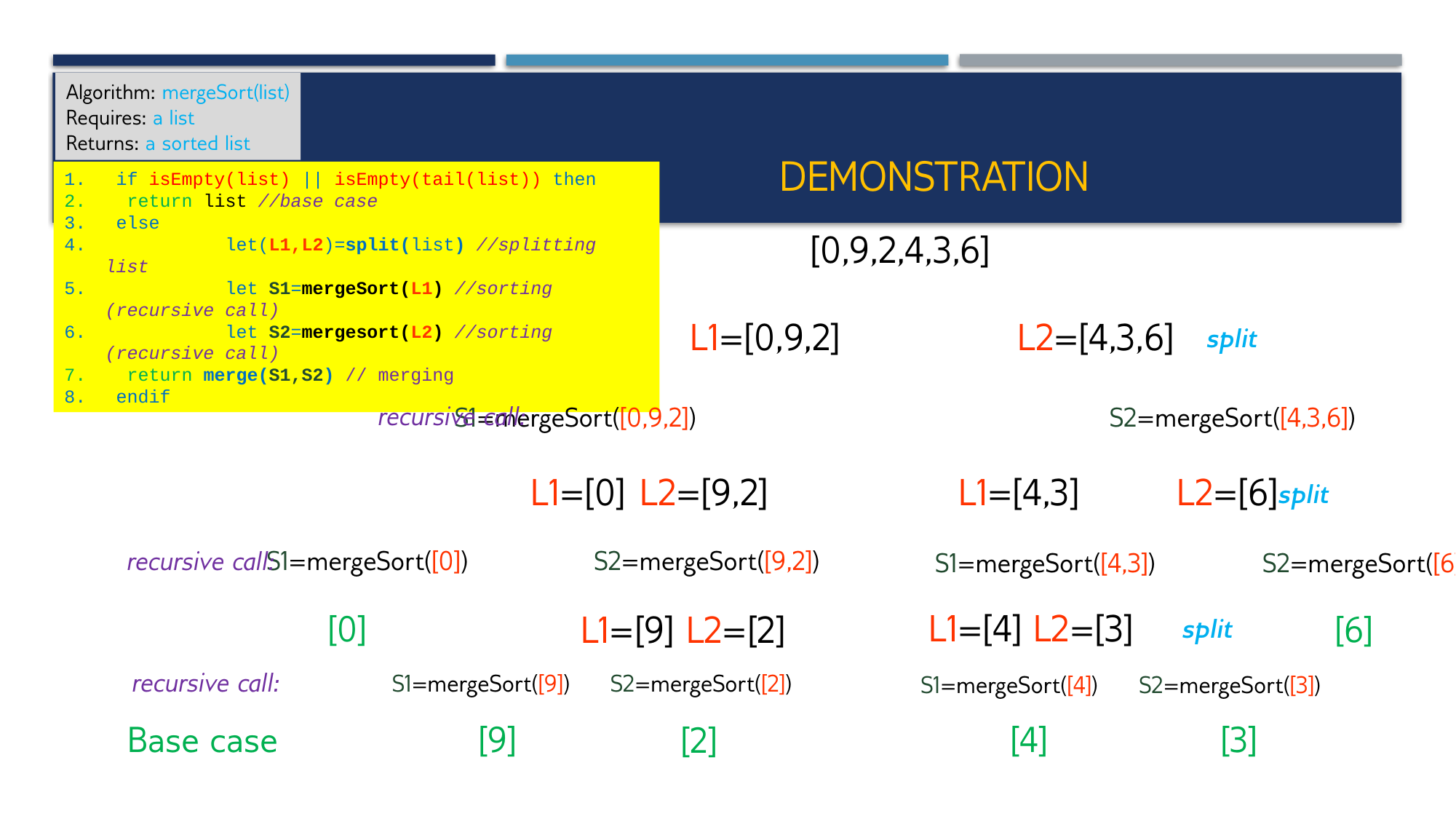

Algorithm: mergeSort(list)
Requires: a list
Returns: a sorted list
# demonstration
 if isEmpty(list) || isEmpty(tail(list)) then
  return list //base case
 else
	 let(L1,L2)=split(list) //splitting list
	 let S1=mergeSort(L1) //sorting (recursive call)
	 let S2=mergesort(L2) //sorting (recursive call)
  return merge(S1,S2) // merging
 endif
[0,9,2,4,3,6]
L1=[0,9,2] 		L2=[4,3,6]
split
recursive call:
S1=mergeSort([0,9,2]) 				S2=mergeSort([4,3,6])
L1=[0] 	L2=[9,2]
L1=[4,3] 	L2=[6]
split
recursive call:
S1=mergeSort([0]) 		S2=mergeSort([9,2])
S1=mergeSort([4,3]) 	S2=mergeSort([6])
L1=[4] L2=[3]
[0]
L1=[9] L2=[2]
[6]
split
recursive call:
S1=mergeSort([9]) 	S2=mergeSort([2])
S1=mergeSort([4]) 	S2=mergeSort([3])
Base case
[9]
[3]
[4]
[2]